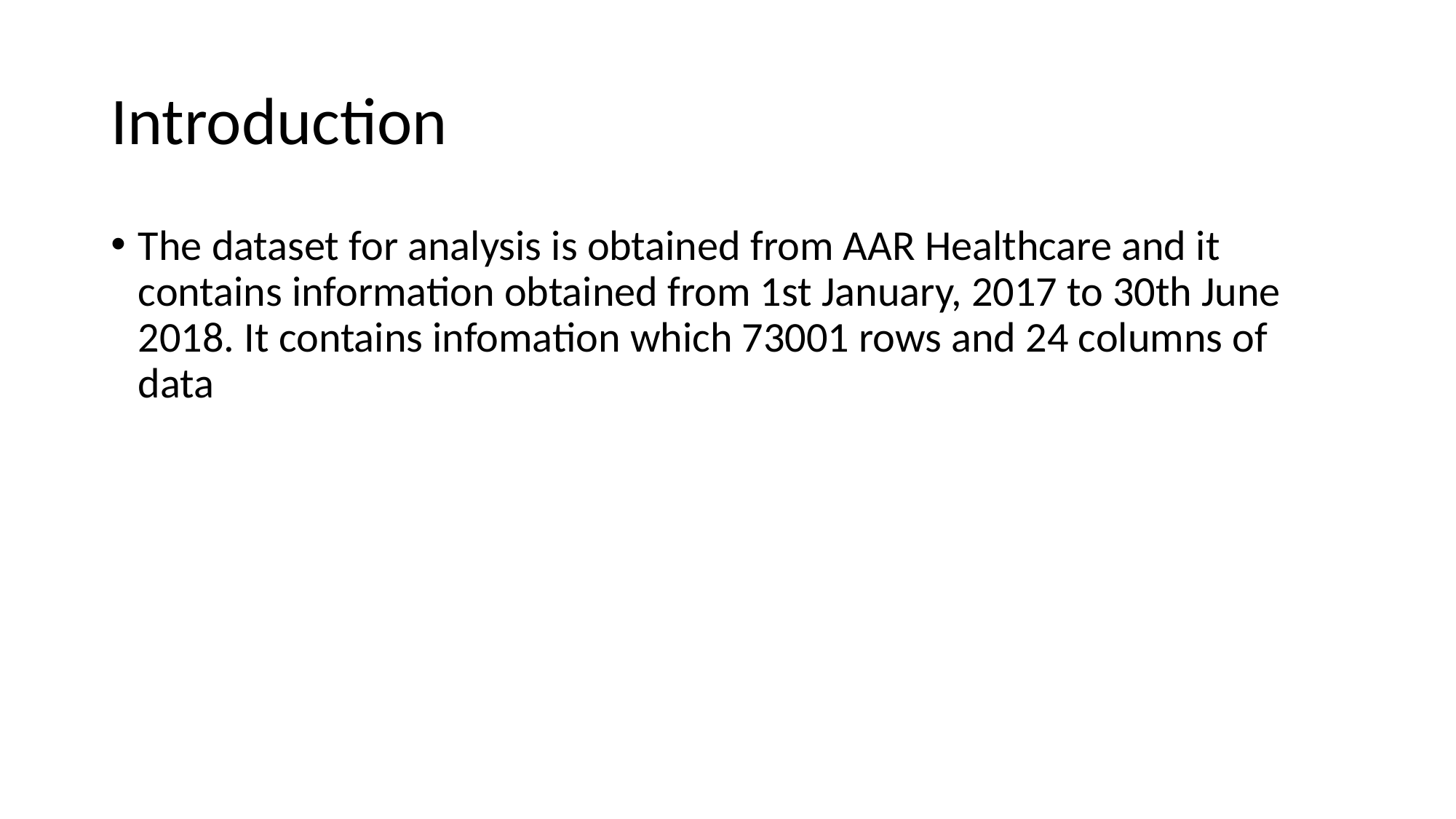

# Introduction
The dataset for analysis is obtained from AAR Healthcare and it contains information obtained from 1st January, 2017 to 30th June 2018. It contains infomation which 73001 rows and 24 columns of data